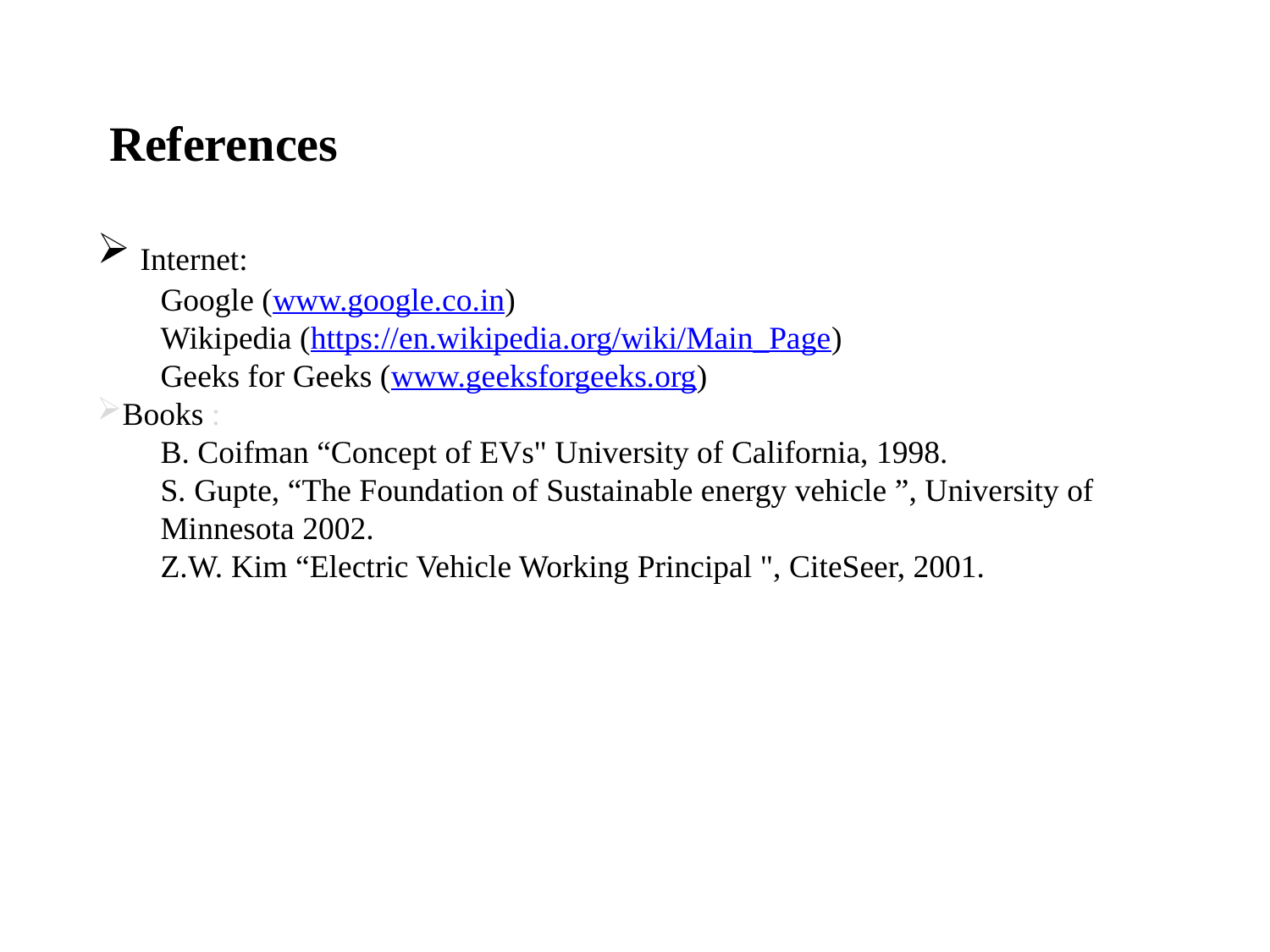

References
 Internet:
Google (www.google.co.in)
Wikipedia (https://en.wikipedia.org/wiki/Main_Page)
Geeks for Geeks (www.geeksforgeeks.org)
Books :
B. Coifman “Concept of EVs" University of California, 1998.
S. Gupte, “The Foundation of Sustainable energy vehicle ”, University of Minnesota 2002.
Z.W. Kim “Electric Vehicle Working Principal ", CiteSeer, 2001.